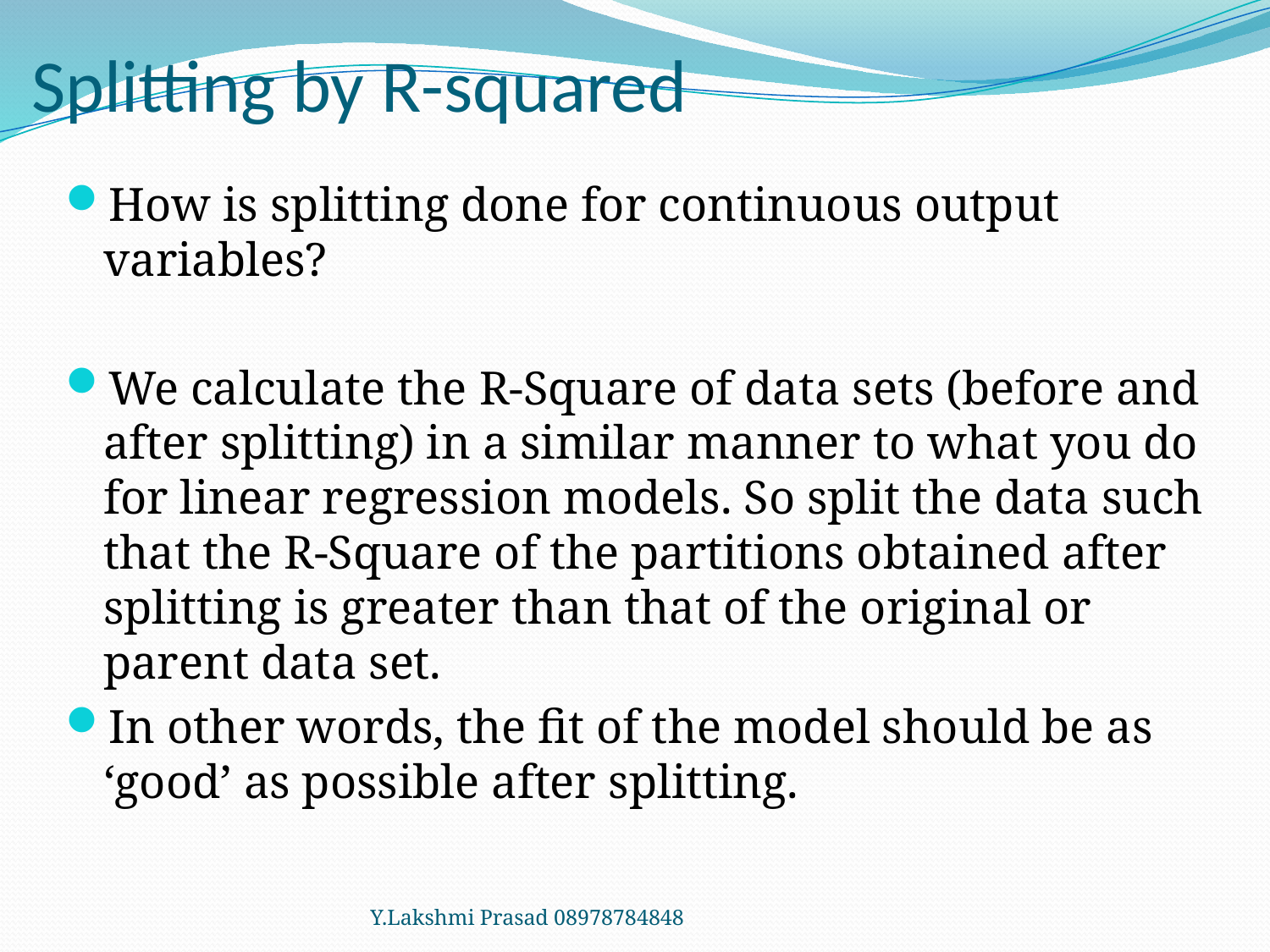

# Splitting by R-squared
How is splitting done for continuous output variables?

We calculate the R-Square of data sets (before and after splitting) in a similar manner to what you do for linear regression models. So split the data such that the R-Square of the partitions obtained after splitting is greater than that of the original or parent data set.
In other words, the fit of the model should be as ‘good’ as possible after splitting.
Y.Lakshmi Prasad 08978784848